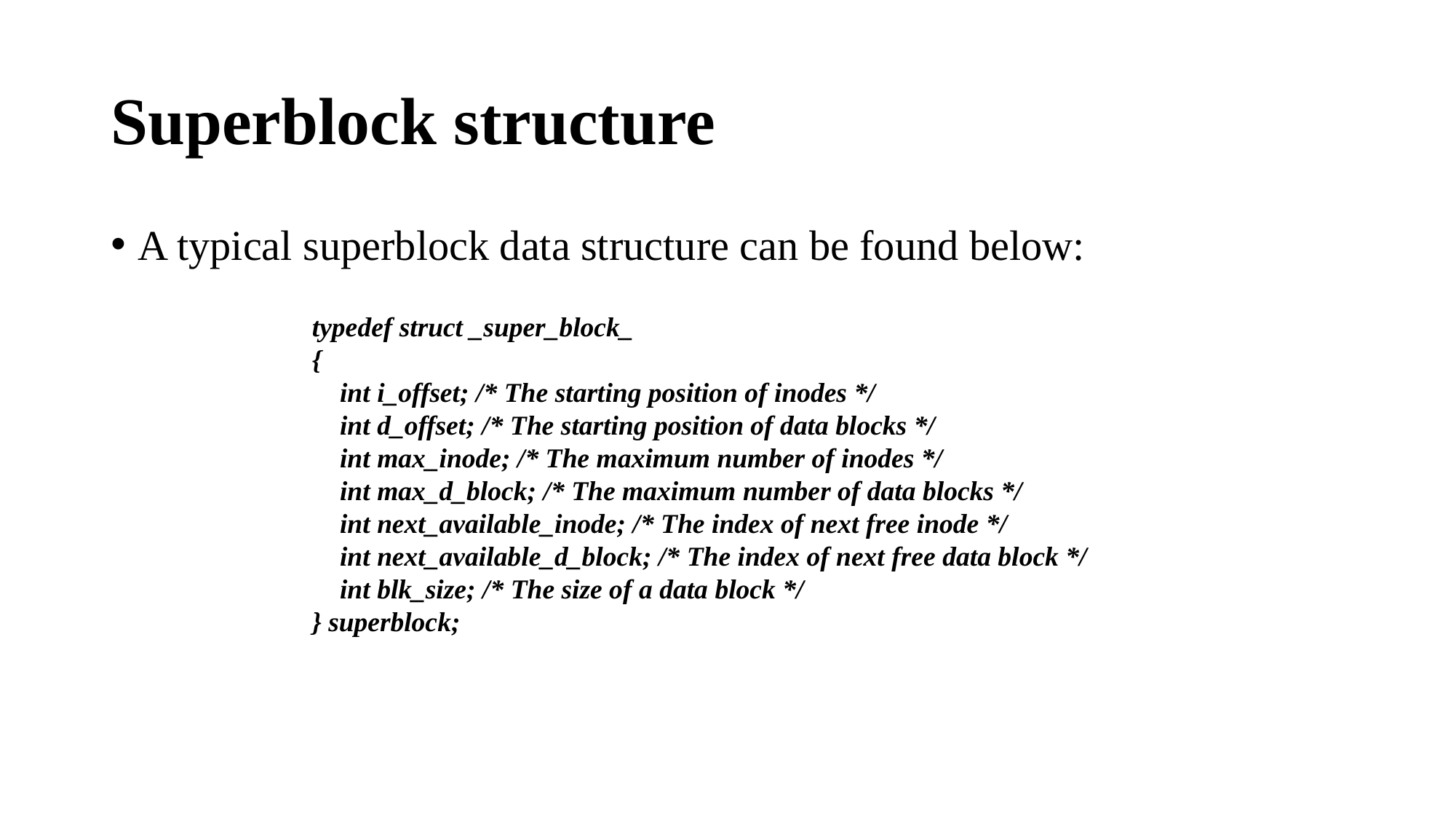

# Superblock structure
A typical superblock data structure can be found below:

typedef struct _super_block_
{
    int i_offset; /* The starting position of inodes */
    int d_offset; /* The starting position of data blocks */
    int max_inode; /* The maximum number of inodes */
    int max_d_block; /* The maximum number of data blocks */
    int next_available_inode; /* The index of next free inode */
    int next_available_d_block; /* The index of next free data block */
    int blk_size; /* The size of a data block */
} superblock;